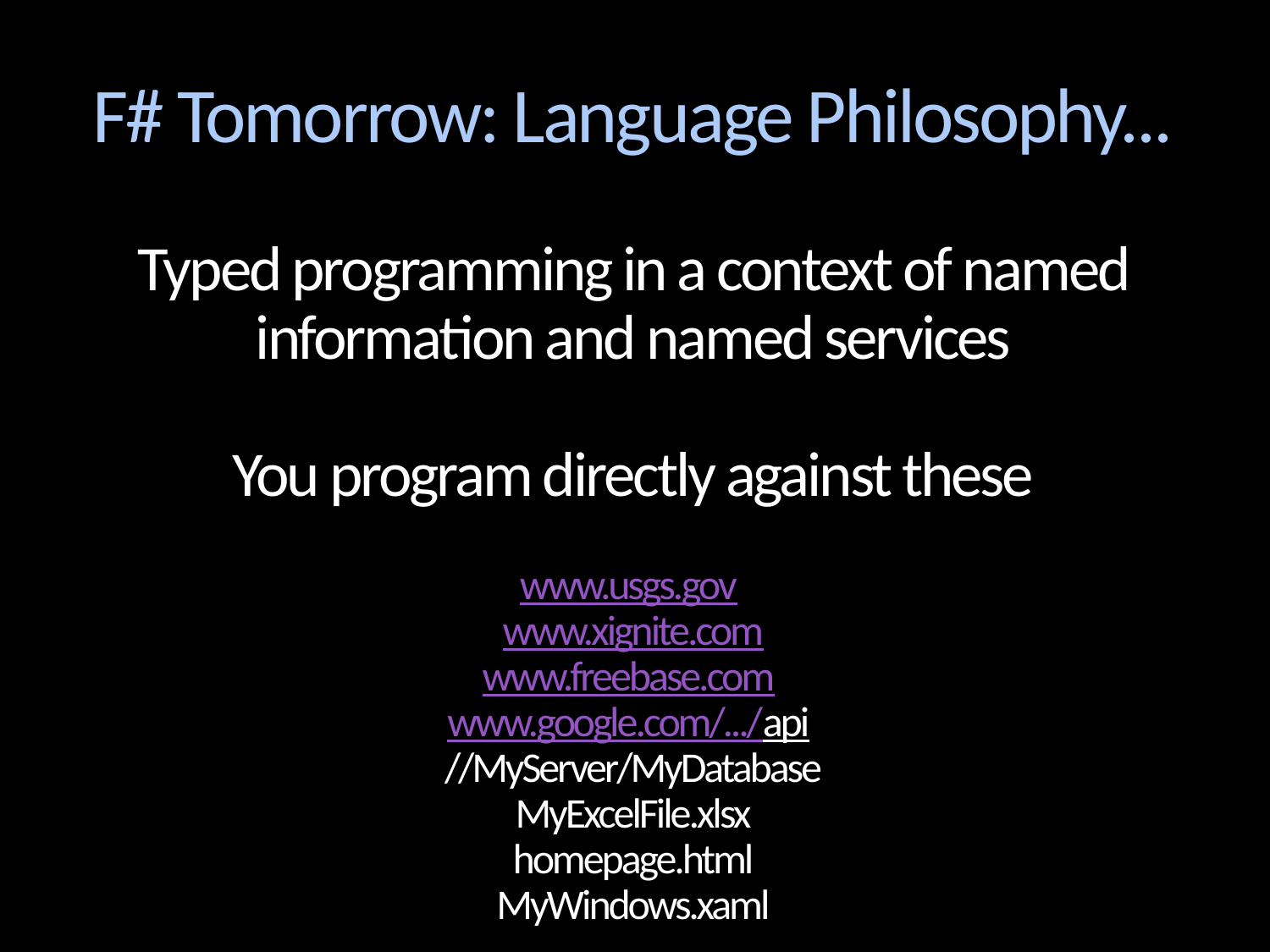

# F# Tomorrow: Language Philosophy... Typed programming in a context of named information and named services You program directly against these www.usgs.gov www.xignite.com www.freebase.com www.google.com/.../api //MyServer/MyDatabase MyExcelFile.xlsx homepage.html MyWindows.xaml